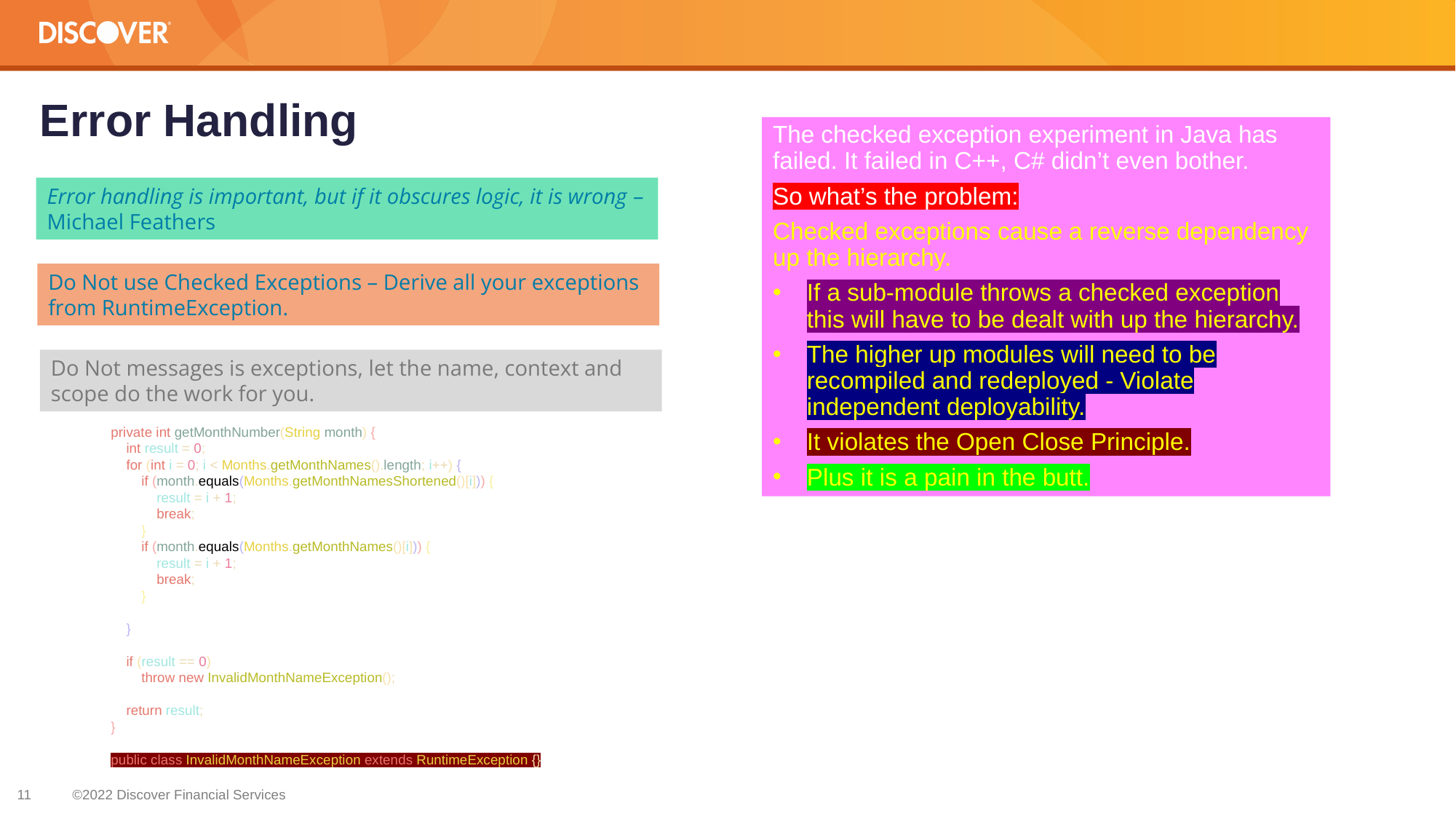

# Error Handling
The checked exception experiment in Java has failed. It failed in C++, C# didn’t even bother.
So what’s the problem:
Checked exceptions cause a reverse dependency up the hierarchy.
If a sub-module throws a checked exception this will have to be dealt with up the hierarchy.
The higher up modules will need to be recompiled and redeployed - Violate independent deployability.
It violates the Open Close Principle.
Plus it is a pain in the butt.
Error handling is important, but if it obscures logic, it is wrong – Michael Feathers
Do Not use Checked Exceptions – Derive all your exceptions from RuntimeException.
Do Not messages is exceptions, let the name, context and scope do the work for you.
private int getMonthNumber(String month) {
    int result = 0;
    for (int i = 0; i < Months.getMonthNames().length; i++) {
        if (month.equals(Months.getMonthNamesShortened()[i])) {
            result = i + 1;
            break;
        }
        if (month.equals(Months.getMonthNames()[i])) {
            result = i + 1;
            break;
        }
    }
    if (result == 0)
        throw new InvalidMonthNameException();
    return result;
}
public class InvalidMonthNameException extends RuntimeException {}